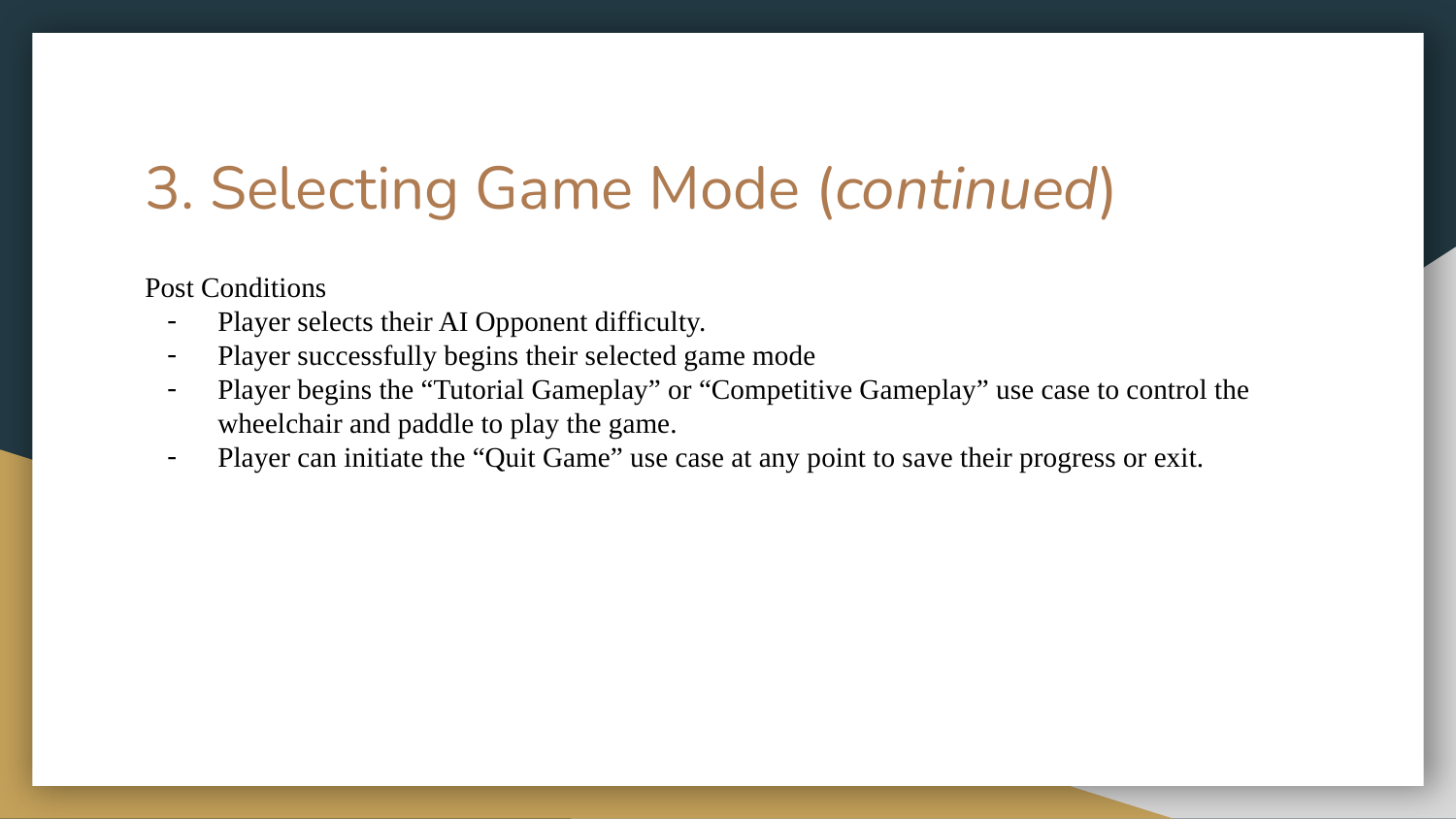

# 3. Selecting Game Mode (continued)
Post Conditions
Player selects their AI Opponent difficulty.
Player successfully begins their selected game mode
Player begins the “Tutorial Gameplay” or “Competitive Gameplay” use case to control the wheelchair and paddle to play the game.
Player can initiate the “Quit Game” use case at any point to save their progress or exit.